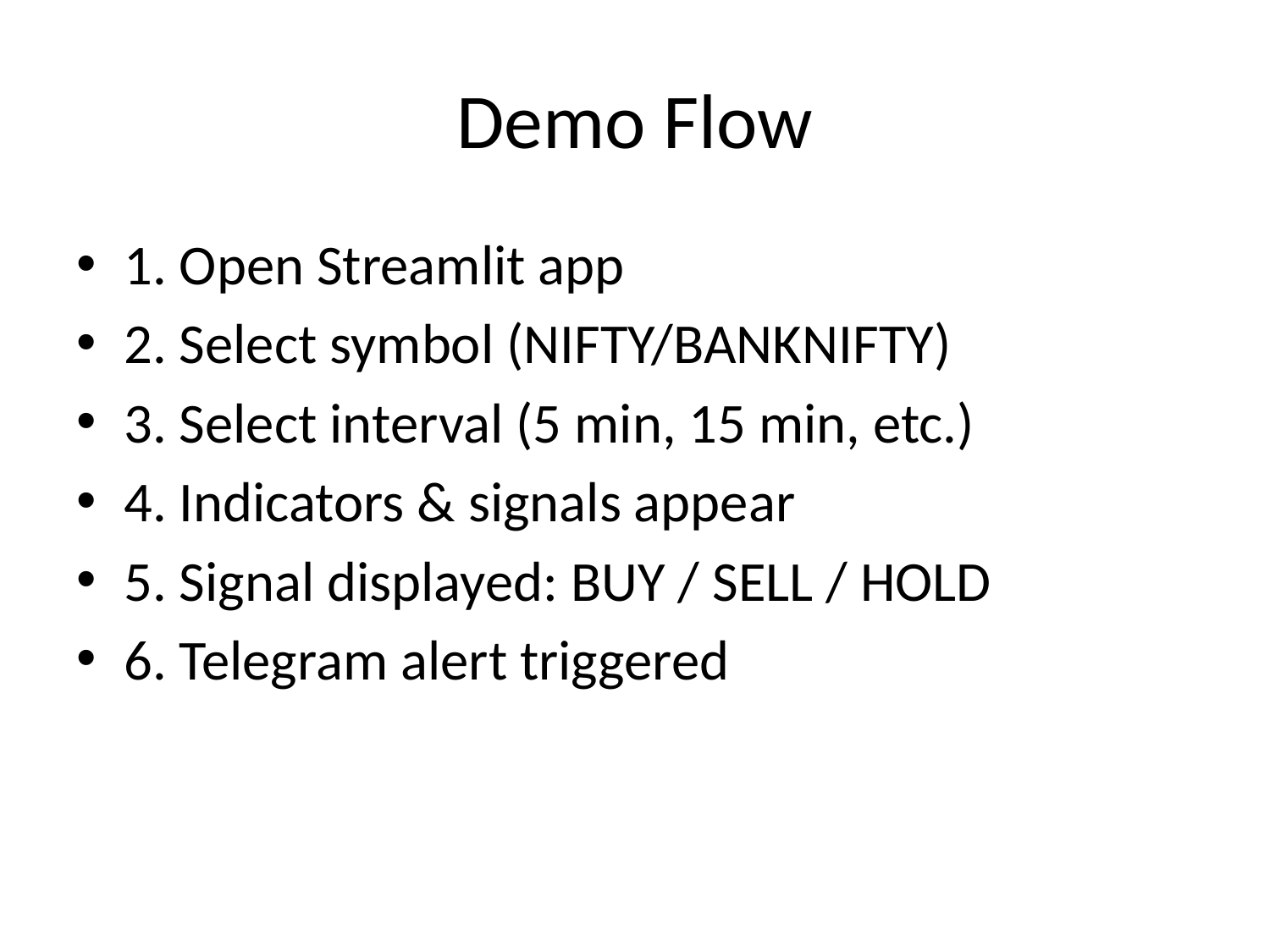

# Demo Flow
1. Open Streamlit app
2. Select symbol (NIFTY/BANKNIFTY)
3. Select interval (5 min, 15 min, etc.)
4. Indicators & signals appear
5. Signal displayed: BUY / SELL / HOLD
6. Telegram alert triggered